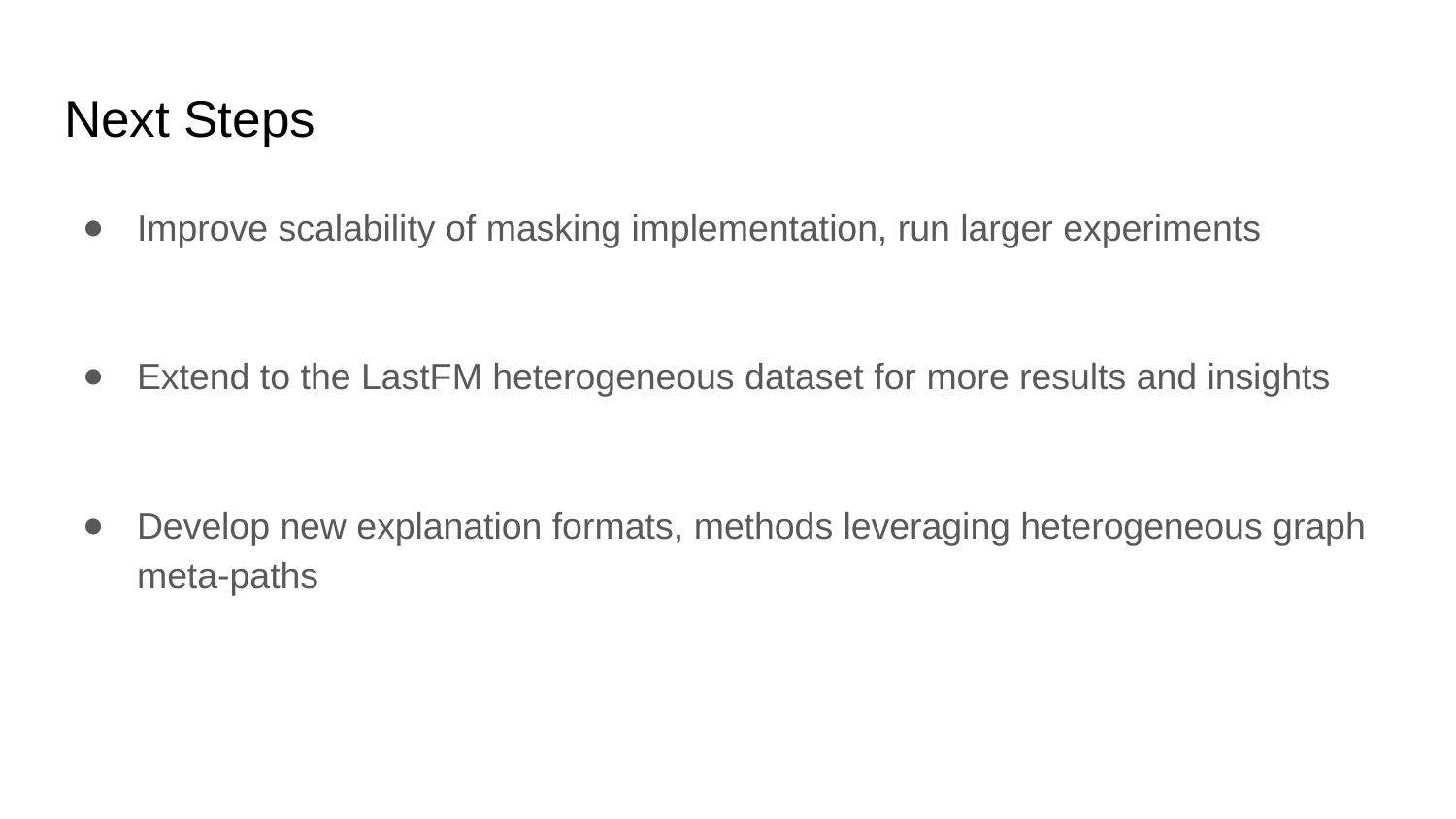

# Next Steps
Improve scalability of masking implementation, run larger experiments

Extend to the LastFM heterogeneous dataset for more results and insights

Develop new explanation formats, methods leveraging heterogeneous graph meta-paths